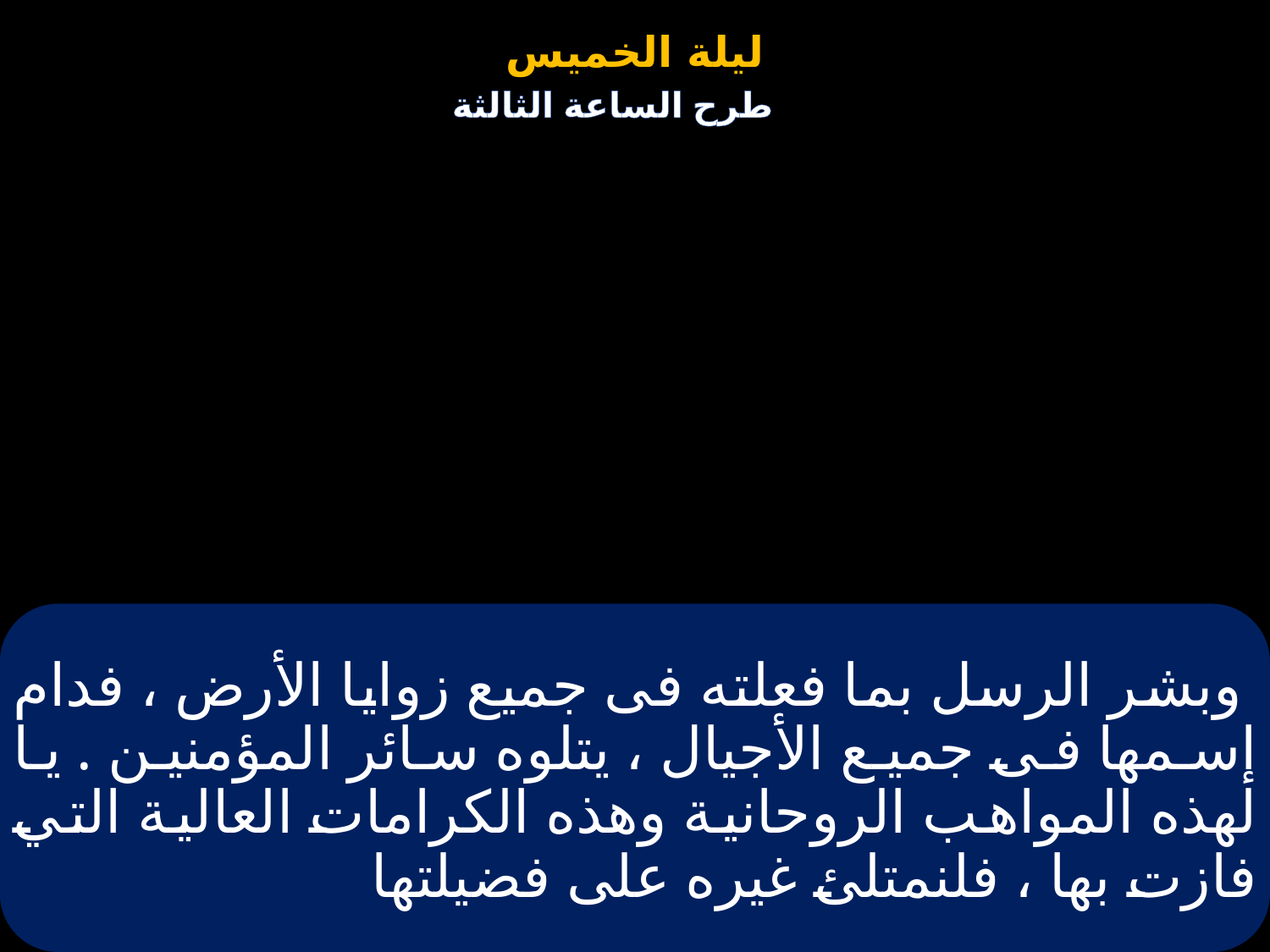

# وبشر الرسل بما فعلته فى جميع زوايا الأرض ، فدام إسمها فى جميع الأجيال ، يتلوه سائر المؤمنين . يا لهذه المواهب الروحانية وهذه الكرامات العالية التي فازت بها ، فلنمتلئ غيره على فضيلتها